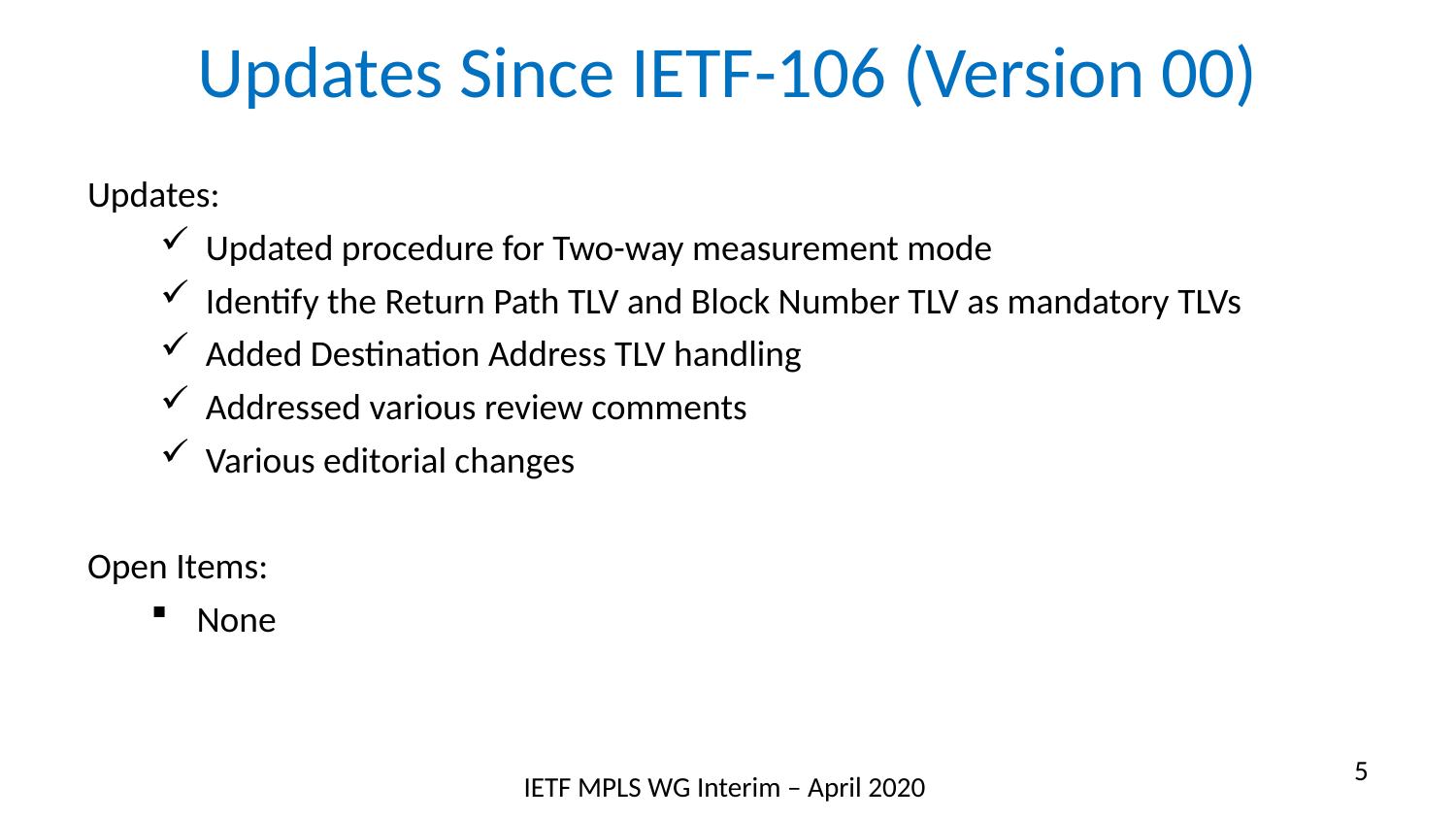

# Updates Since IETF-106 (Version 00)
Updates:
Updated procedure for Two-way measurement mode
Identify the Return Path TLV and Block Number TLV as mandatory TLVs
Added Destination Address TLV handling
Addressed various review comments
Various editorial changes

Open Items:
None
5
IETF MPLS WG Interim – April 2020